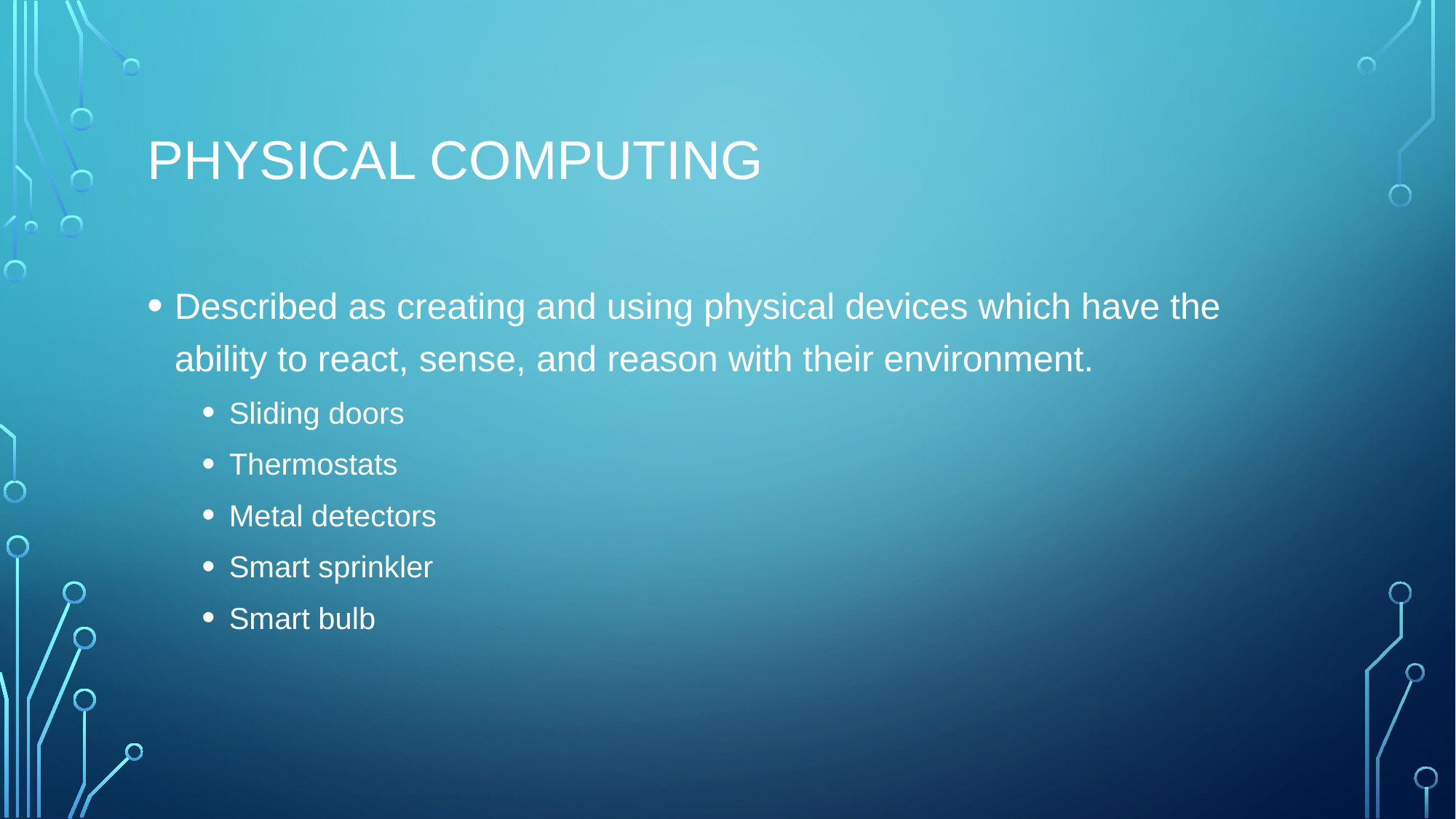

# Physical computing
Described as creating and using physical devices which have the ability to react, sense, and reason with their environment.
Sliding doors
Thermostats
Metal detectors
Smart sprinkler
Smart bulb